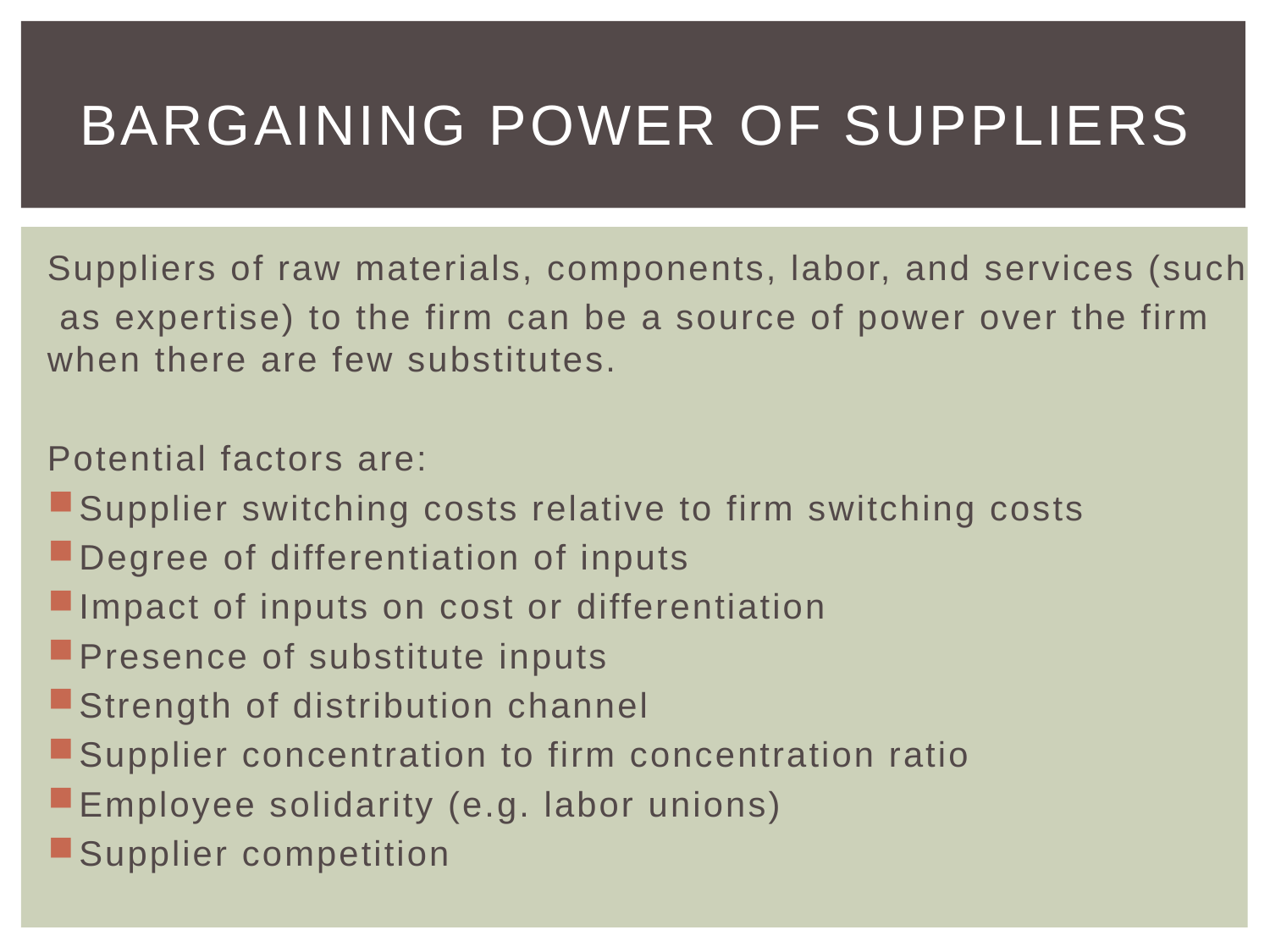

# BARGAINING POWER OF SUPPLIERS
Suppliers of raw materials, components, labor, and services (such
 as expertise) to the firm can be a source of power over the firm when there are few substitutes.

Potential factors are:
Supplier switching costs relative to firm switching costs
Degree of differentiation of inputs
Impact of inputs on cost or differentiation
Presence of substitute inputs
Strength of distribution channel
Supplier concentration to firm concentration ratio
Employee solidarity (e.g. labor unions)
Supplier competition